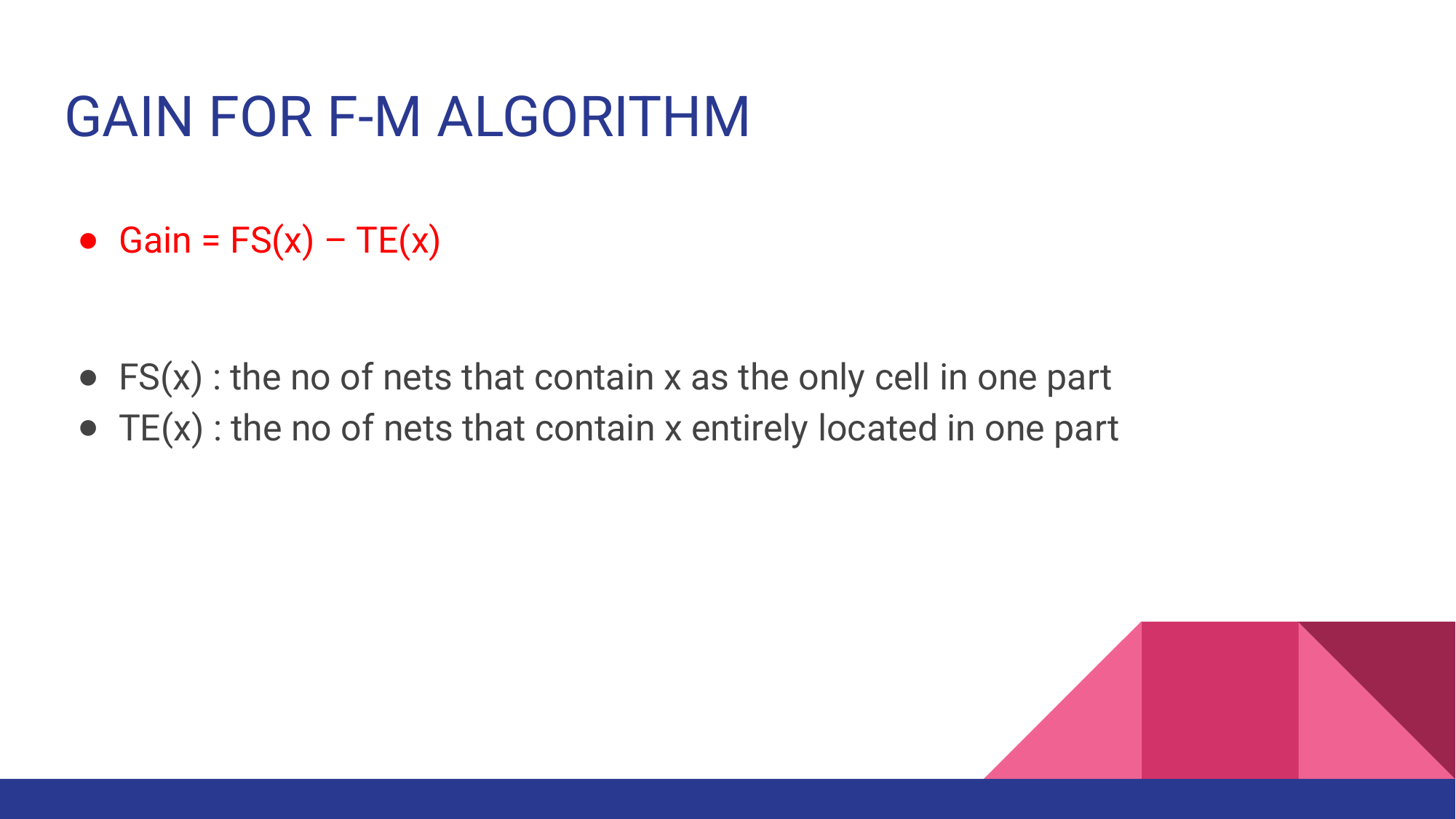

# GAIN FOR F-M ALGORITHM
Gain = FS(x) – TE(x)

FS(x) : the no of nets that contain x as the only cell in one part
TE(x) : the no of nets that contain x entirely located in one part